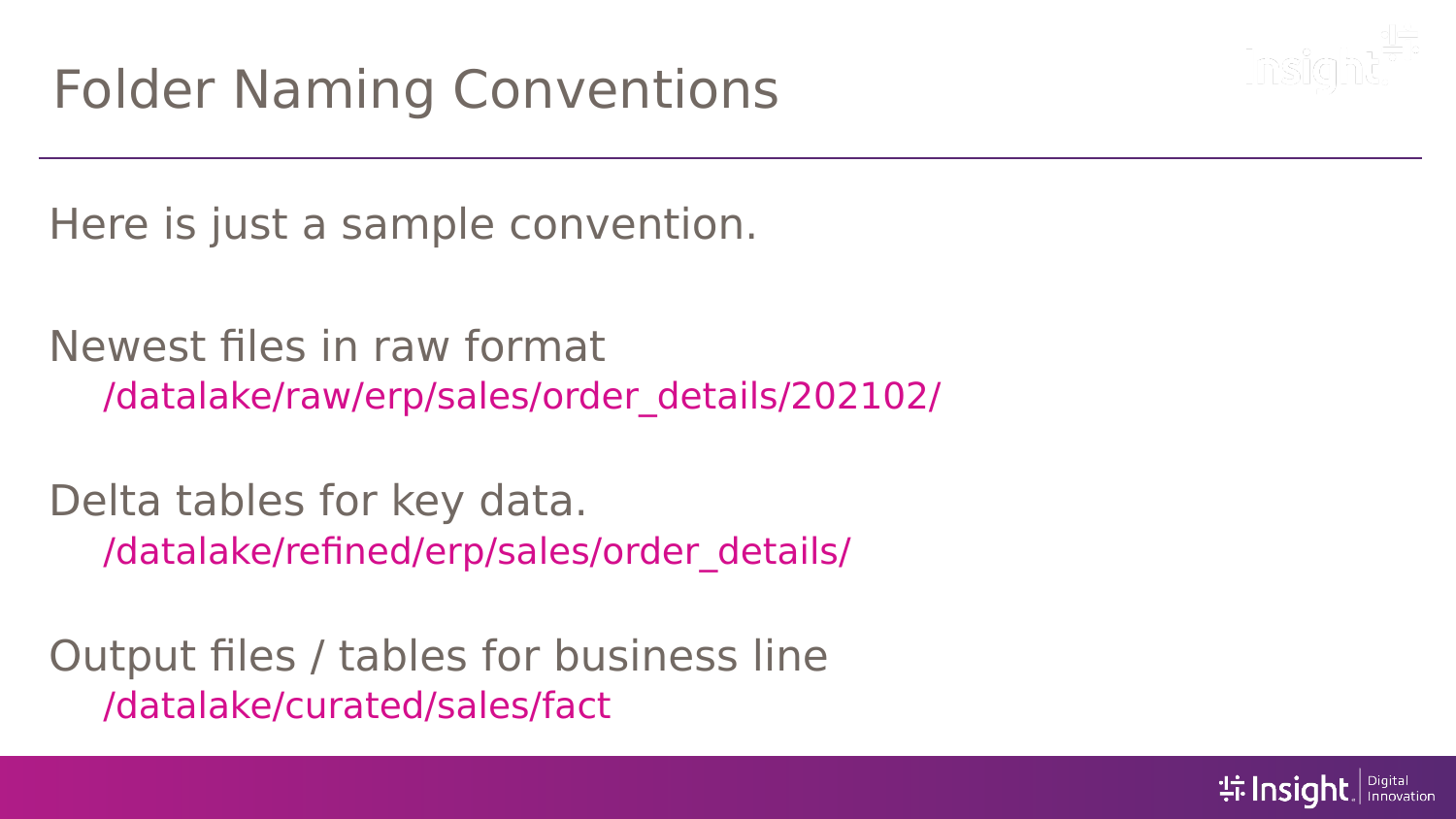

# Folder Naming Conventions
Here is just a sample convention.

Newest files in raw format
/datalake/raw/erp/sales/order_details/202102/

Delta tables for key data.
/datalake/refined/erp/sales/order_details/

Output files / tables for business line
/datalake/curated/sales/fact